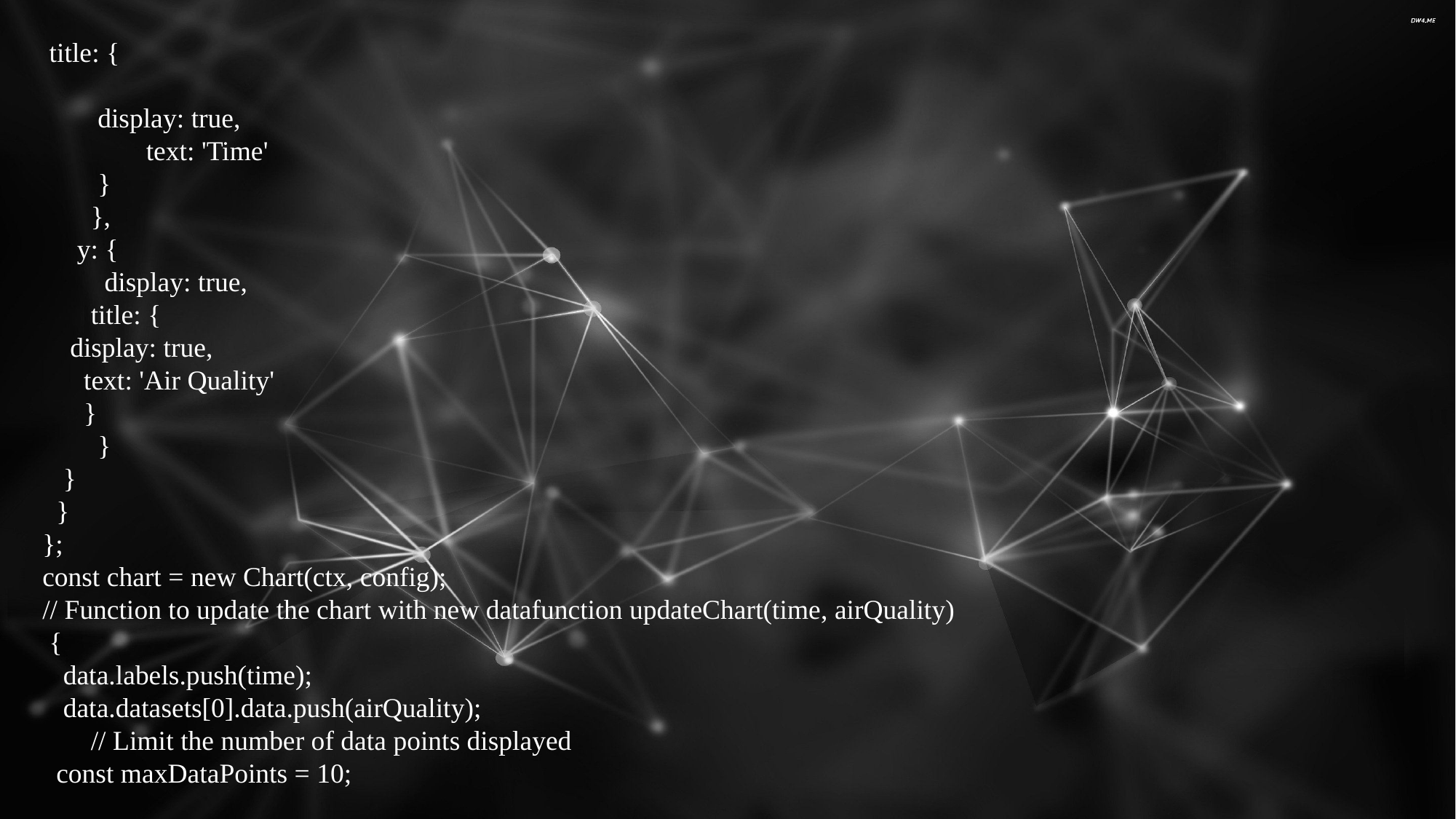

title: {

        display: true,
               text: 'Time'
        }
       },
     y: {
         display: true,
       title: {
    display: true,
      text: 'Air Quality'
      }
        }
   }
  }
};
const chart = new Chart(ctx, config);
// Function to update the chart with new datafunction updateChart(time, airQuality)
 {
   data.labels.push(time);
   data.datasets[0].data.push(airQuality);
       // Limit the number of data points displayed
  const maxDataPoints = 10;